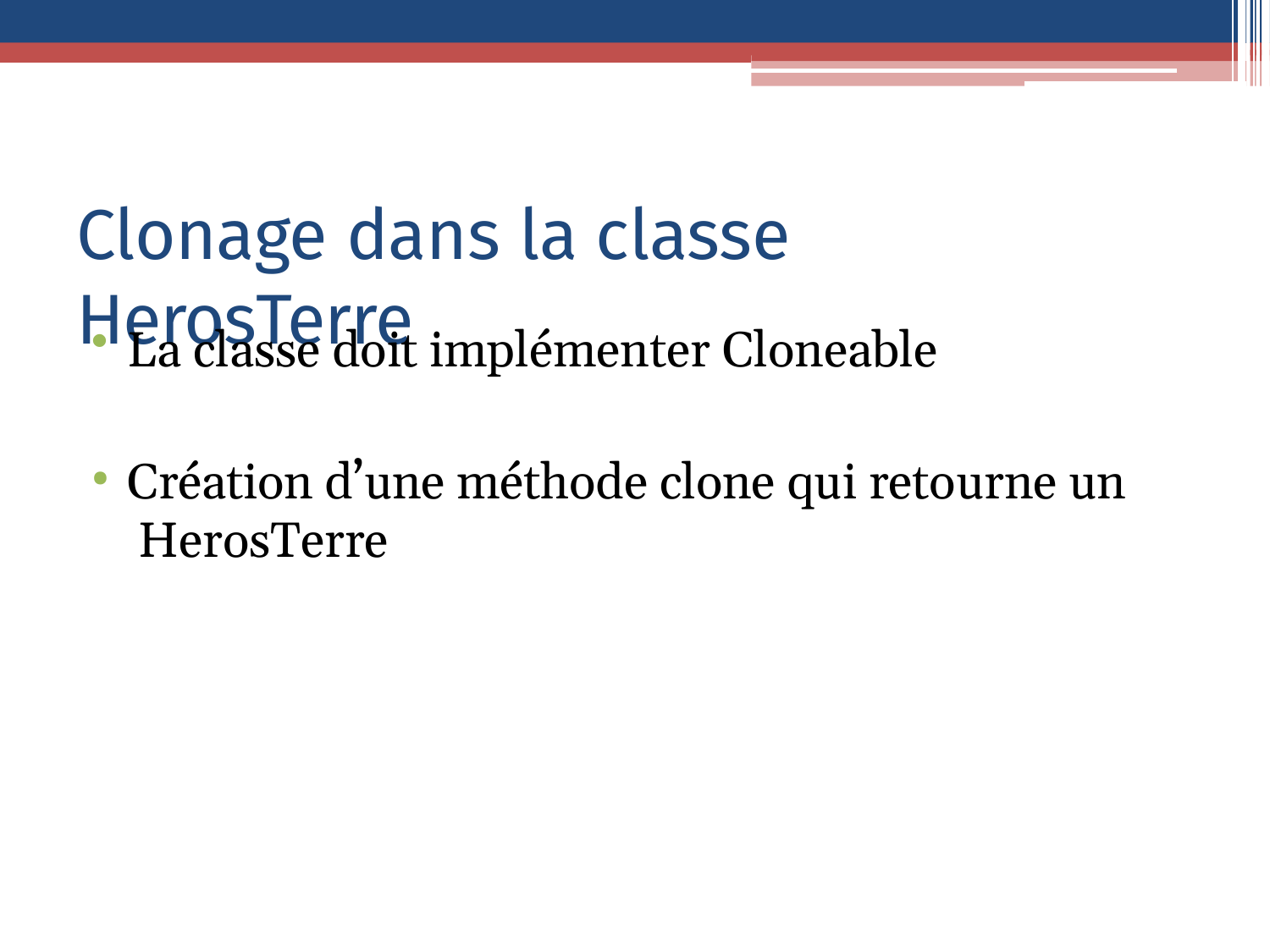

# Clonage dans la classe HerosTerre
La classe doit implémenter Cloneable

Création d’une méthode clone qui retourne un  HerosTerre